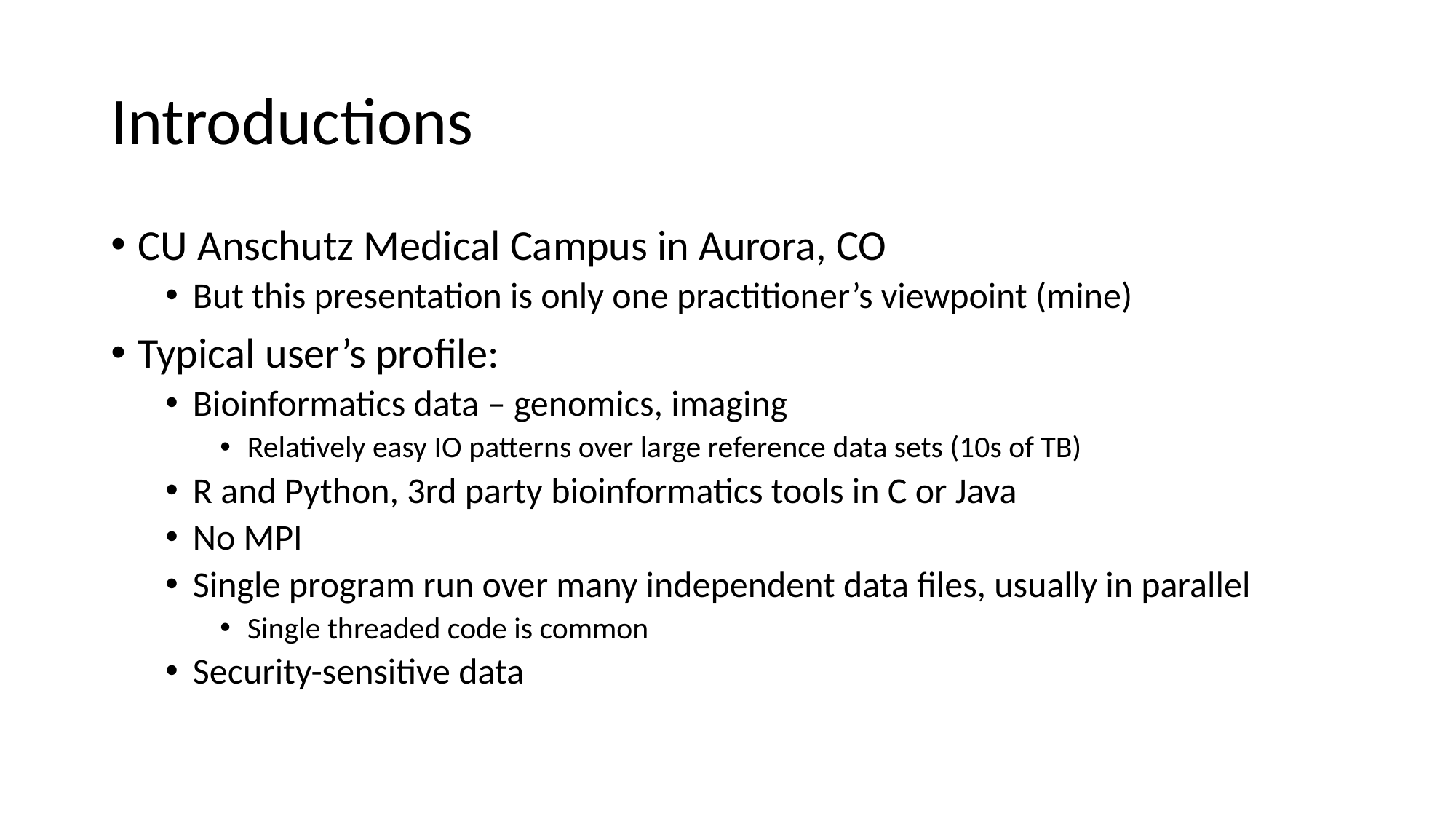

# Introductions
CU Anschutz Medical Campus in Aurora, CO
But this presentation is only one practitioner’s viewpoint (mine)
Typical user’s profile:
Bioinformatics data – genomics, imaging
Relatively easy IO patterns over large reference data sets (10s of TB)
R and Python, 3rd party bioinformatics tools in C or Java
No MPI
Single program run over many independent data files, usually in parallel
Single threaded code is common
Security-sensitive data